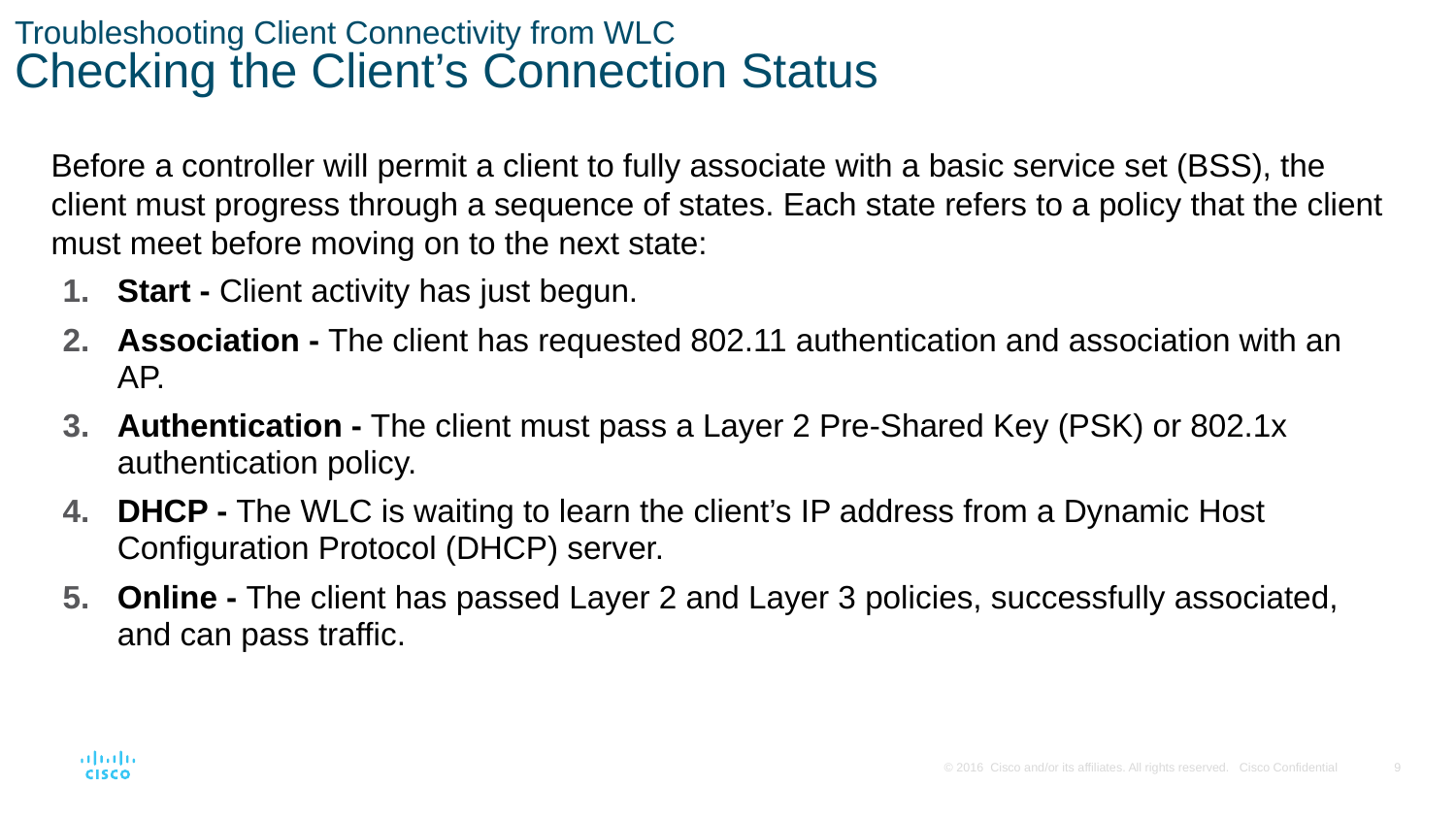

# Troubleshooting Client Connectivity from WLC Checking the Client’s Connection Status
Before a controller will permit a client to fully associate with a basic service set (BSS), the client must progress through a sequence of states. Each state refers to a policy that the client must meet before moving on to the next state:
Start - Client activity has just begun.
Association - The client has requested 802.11 authentication and association with an AP.
Authentication - The client must pass a Layer 2 Pre-Shared Key (PSK) or 802.1x authentication policy.
DHCP - The WLC is waiting to learn the client’s IP address from a Dynamic Host Configuration Protocol (DHCP) server.
Online - The client has passed Layer 2 and Layer 3 policies, successfully associated, and can pass traffic.